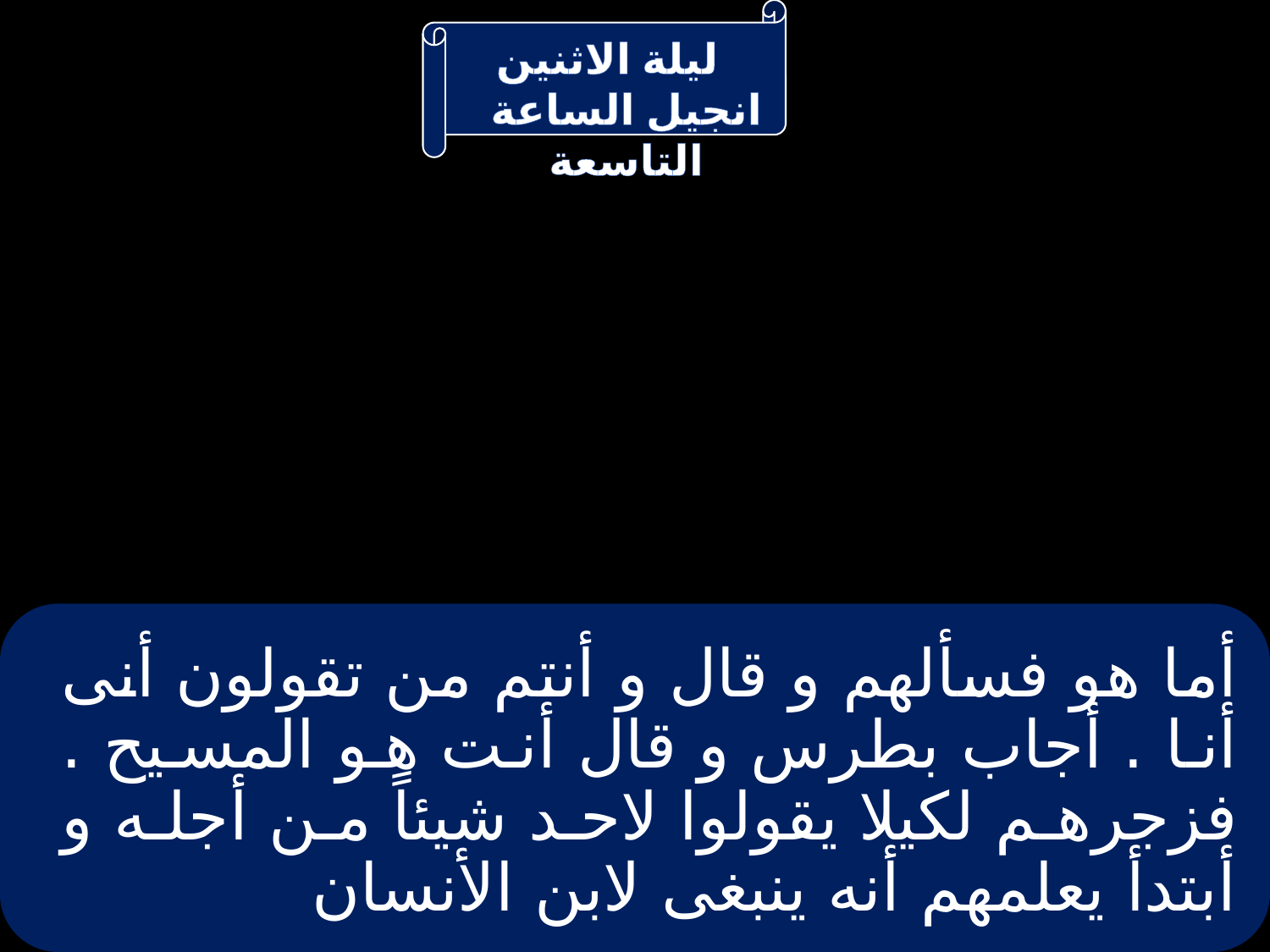

# أما هو فسألهم و قال و أنتم من تقولون أنى أنا . أجاب بطرس و قال أنت هو المسيح . فزجرهم لكيلا يقولوا لاحد شيئاً من أجله و أبتدأ يعلمهم أنه ينبغى لابن الأنسان